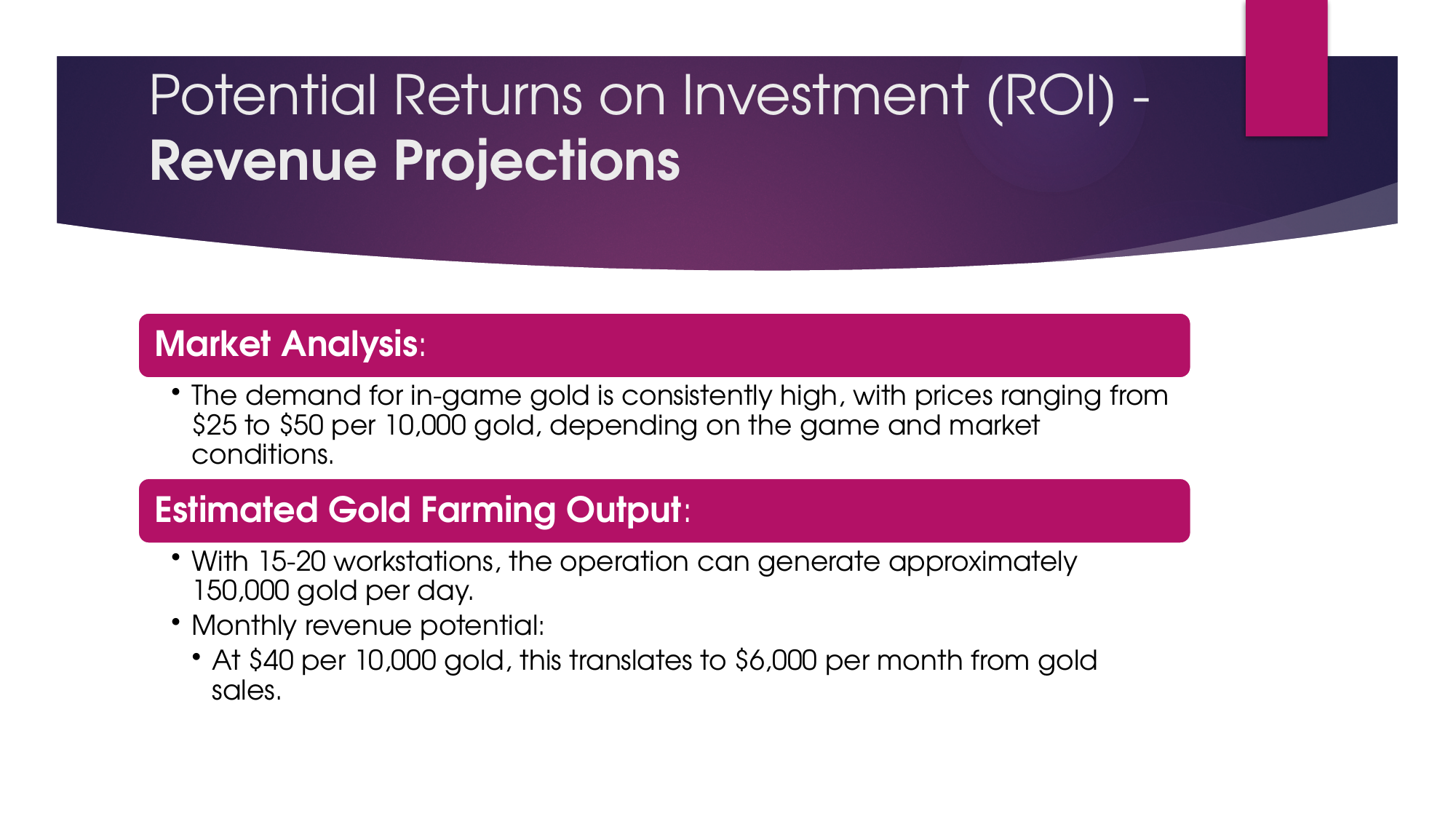

# Potential Returns on Investment (ROI) - Revenue Projections
Market Analysis:
The demand for in-game gold is consistently high, with prices ranging from $25 to $50 per 10,000 gold, depending on the game and market conditions.
Estimated Gold Farming Output:
With 15-20 workstations, the operation can generate approximately 150,000 gold per day.
Monthly revenue potential:
At $40 per 10,000 gold, this translates to $6,000 per month from gold sales.